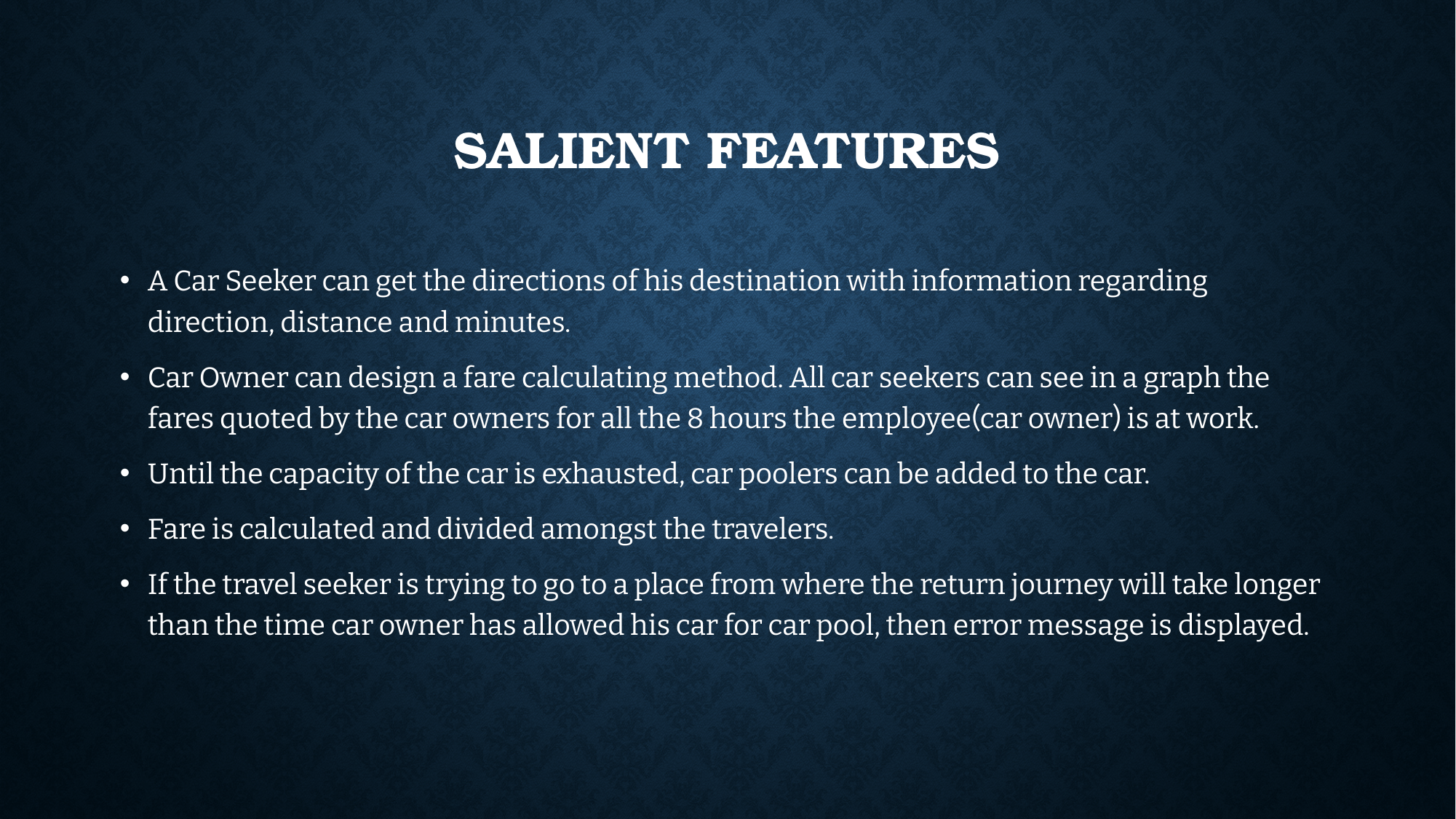

# Salient Features
A Car Seeker can get the directions of his destination with information regarding direction, distance and minutes.
Car Owner can design a fare calculating method. All car seekers can see in a graph the fares quoted by the car owners for all the 8 hours the employee(car owner) is at work.
Until the capacity of the car is exhausted, car poolers can be added to the car.
Fare is calculated and divided amongst the travelers.
If the travel seeker is trying to go to a place from where the return journey will take longer than the time car owner has allowed his car for car pool, then error message is displayed.